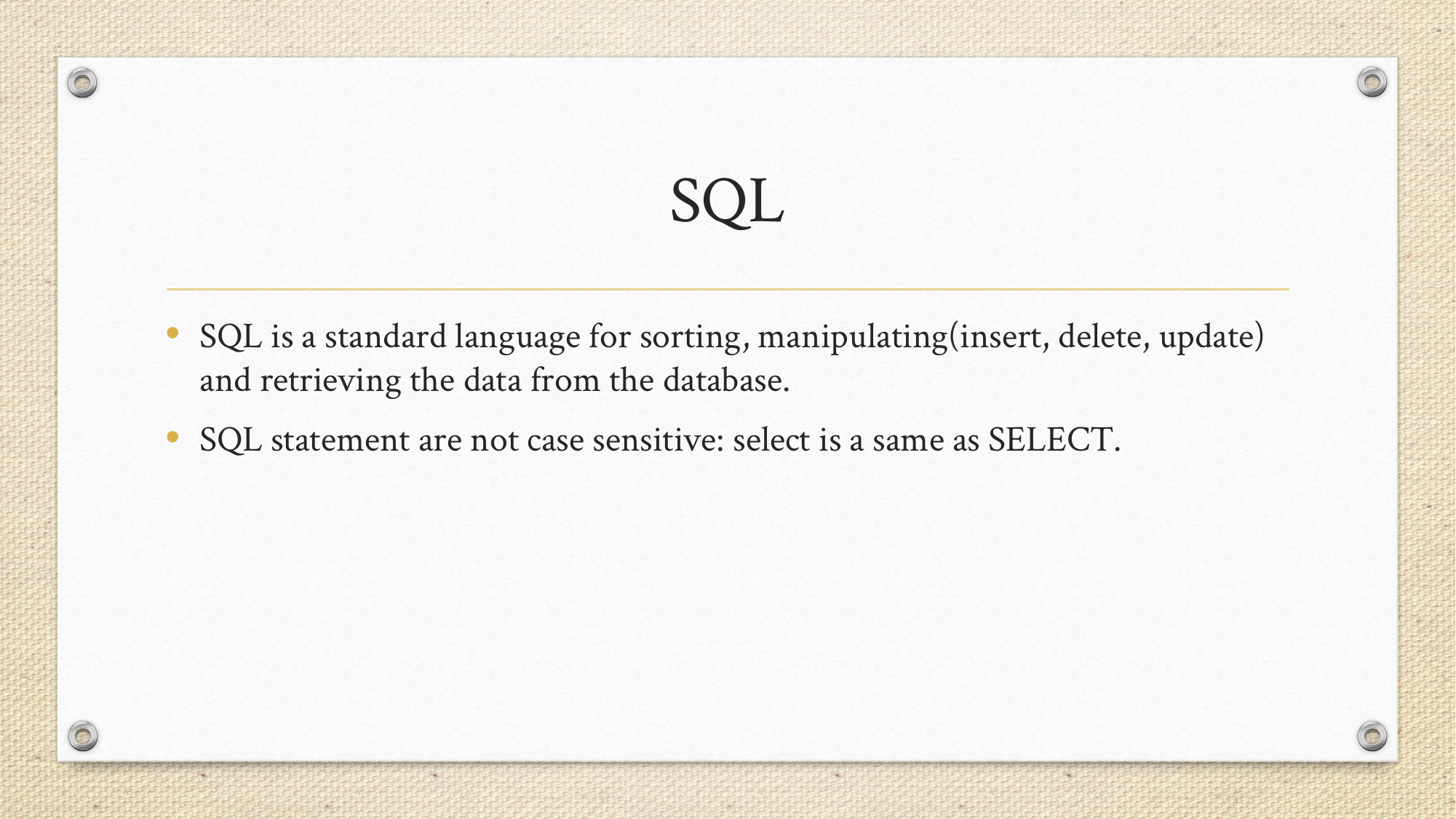

# SQL
SQL is a standard language for sorting, manipulating(insert, delete, update) and retrieving the data from the database.
SQL statement are not case sensitive: select is a same as SELECT.